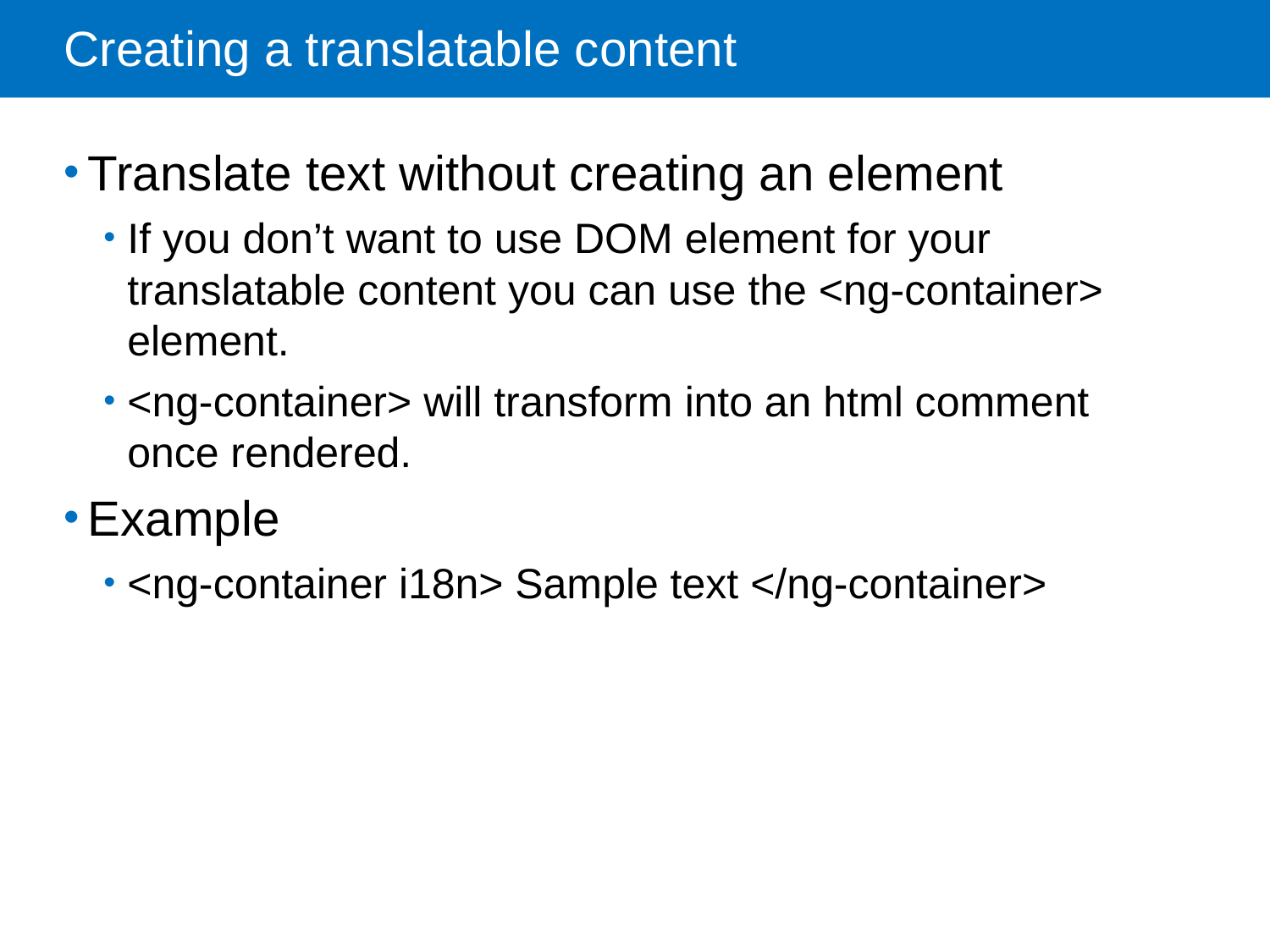

# Creating a translatable content
Translate text without creating an element
If you don’t want to use DOM element for your translatable content you can use the <ng-container> element.
<ng-container> will transform into an html comment once rendered.
Example
<ng-container i18n> Sample text </ng-container>